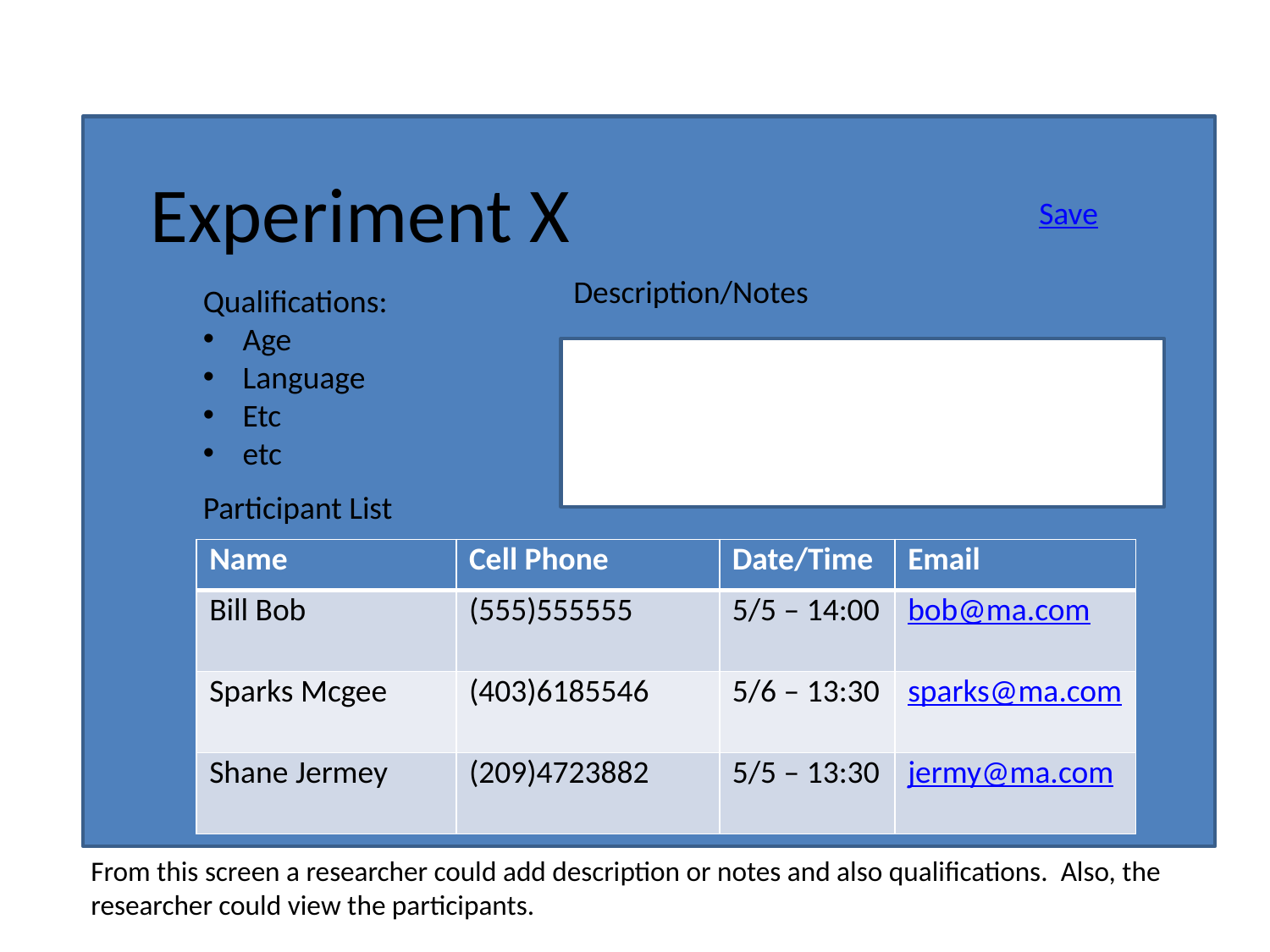

Experiment X
Save
Description/Notes
Qualifications:
Age
Language
Etc
etc

Participant List
| Name | Cell Phone | Date/Time | Email |
| --- | --- | --- | --- |
| Bill Bob | (555)555555 | 5/5 – 14:00 | bob@ma.com |
| Sparks Mcgee | (403)6185546 | 5/6 – 13:30 | sparks@ma.com |
| Shane Jermey | (209)4723882 | 5/5 – 13:30 | jermy@ma.com |
From this screen a researcher could add description or notes and also qualifications.  Also, the researcher could view the participants.